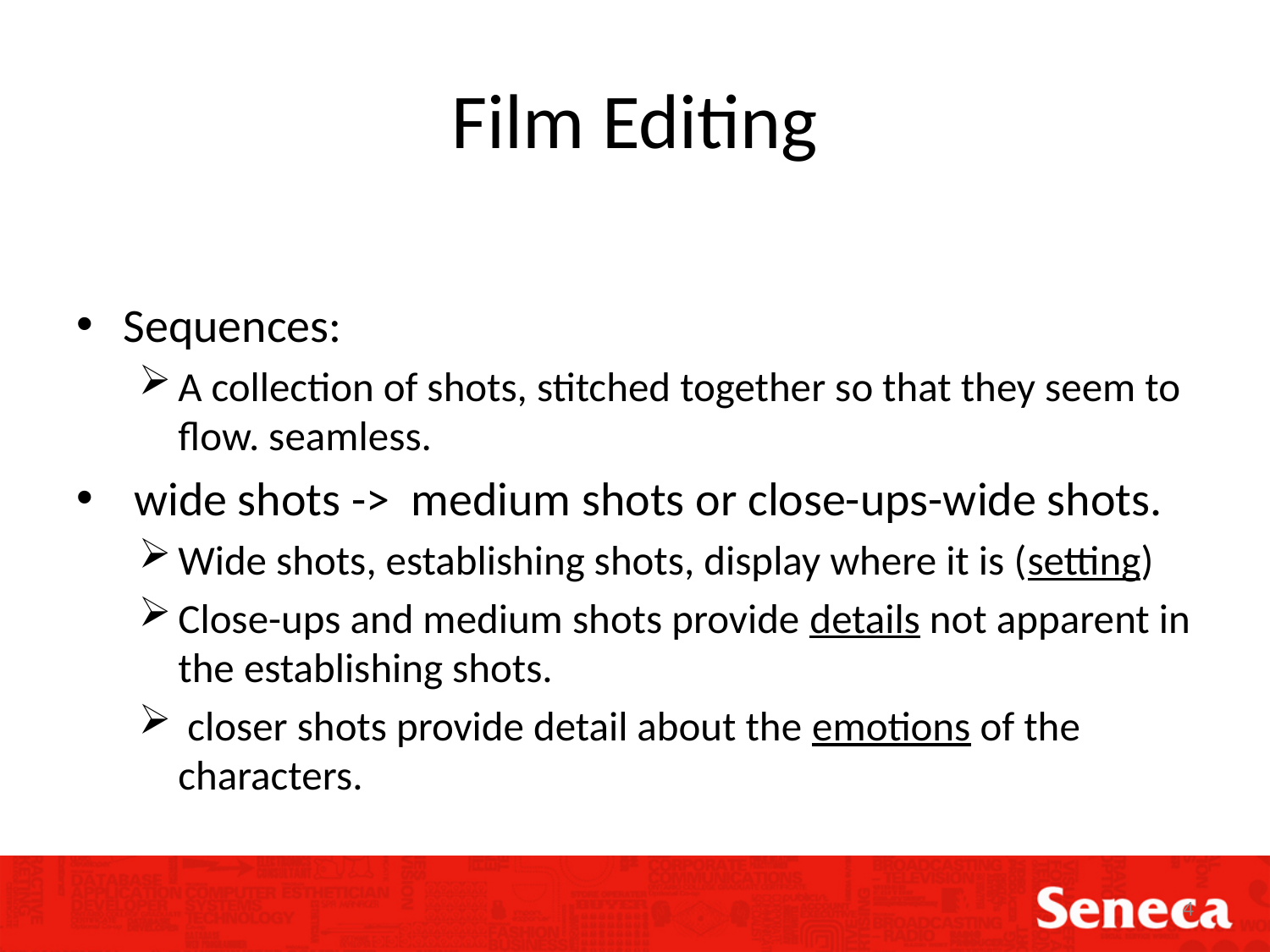

# Film Editing

Sequences:
A collection of shots, stitched together so that they seem to flow. seamless.
 wide shots ->  medium shots or close-ups-wide shots.
Wide shots, establishing shots, display where it is (setting)
Close-ups and medium shots provide details not apparent in the establishing shots.
 closer shots provide detail about the emotions of the characters.

4